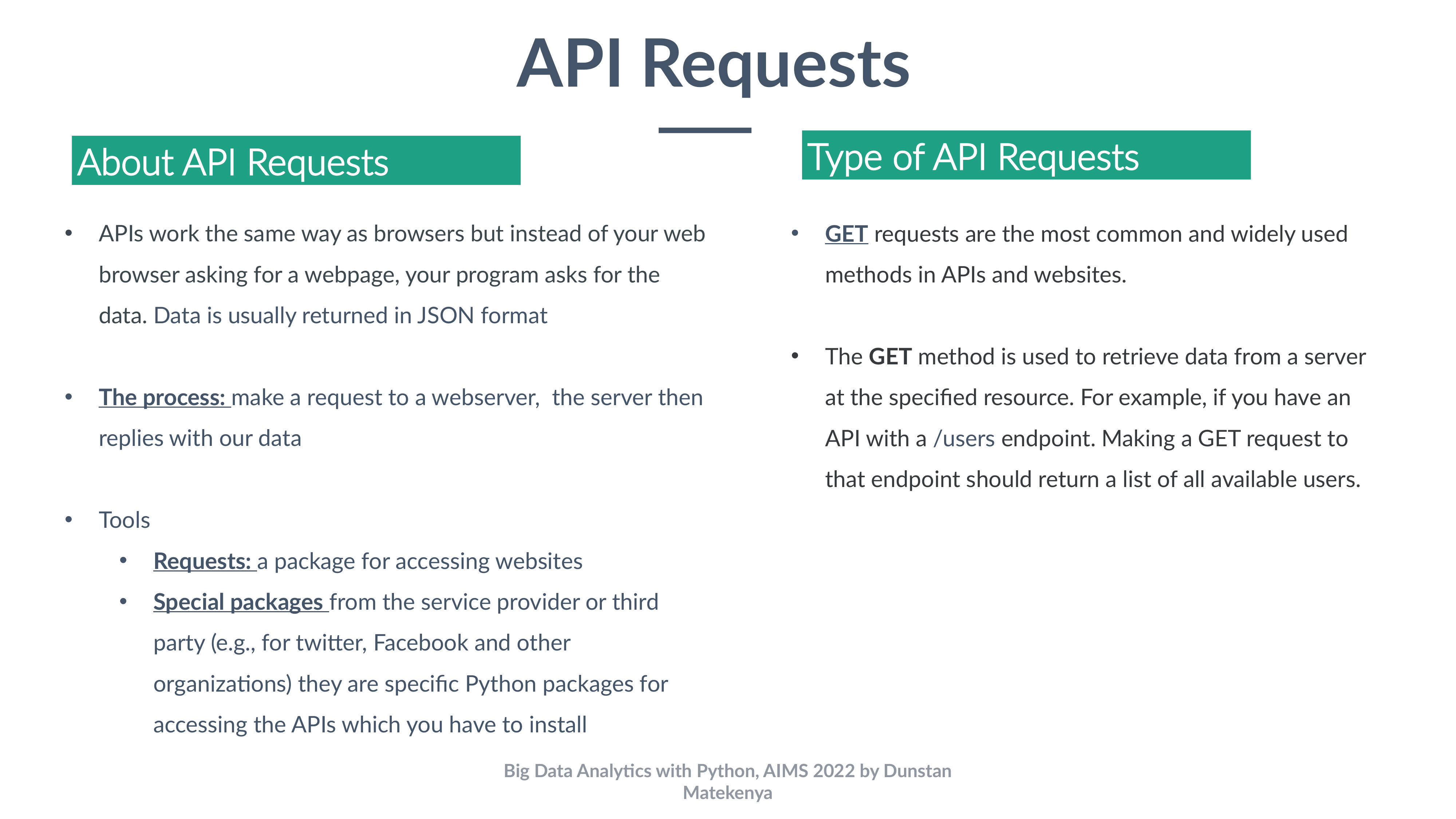

API Requests

Type of API Requests
About API Requests
APIs work the same way as browsers but instead of your web browser asking for a webpage, your program asks for the data. Data is usually returned in JSON format

The process: make a request to a webserver,  the server then replies with our data

Tools
Requests: a package for accessing websites
Special packages from the service provider or third party (e.g., for twitter, Facebook and other organizations) they are specific Python packages for accessing the APIs which you have to install
GET requests are the most common and widely used methods in APIs and websites.

The GET method is used to retrieve data from a server at the specified resource. For example, if you have an API with a /users endpoint. Making a GET request to that endpoint should return a list of all available users.
Big Data Analytics with Python, AIMS 2022 by Dunstan Matekenya